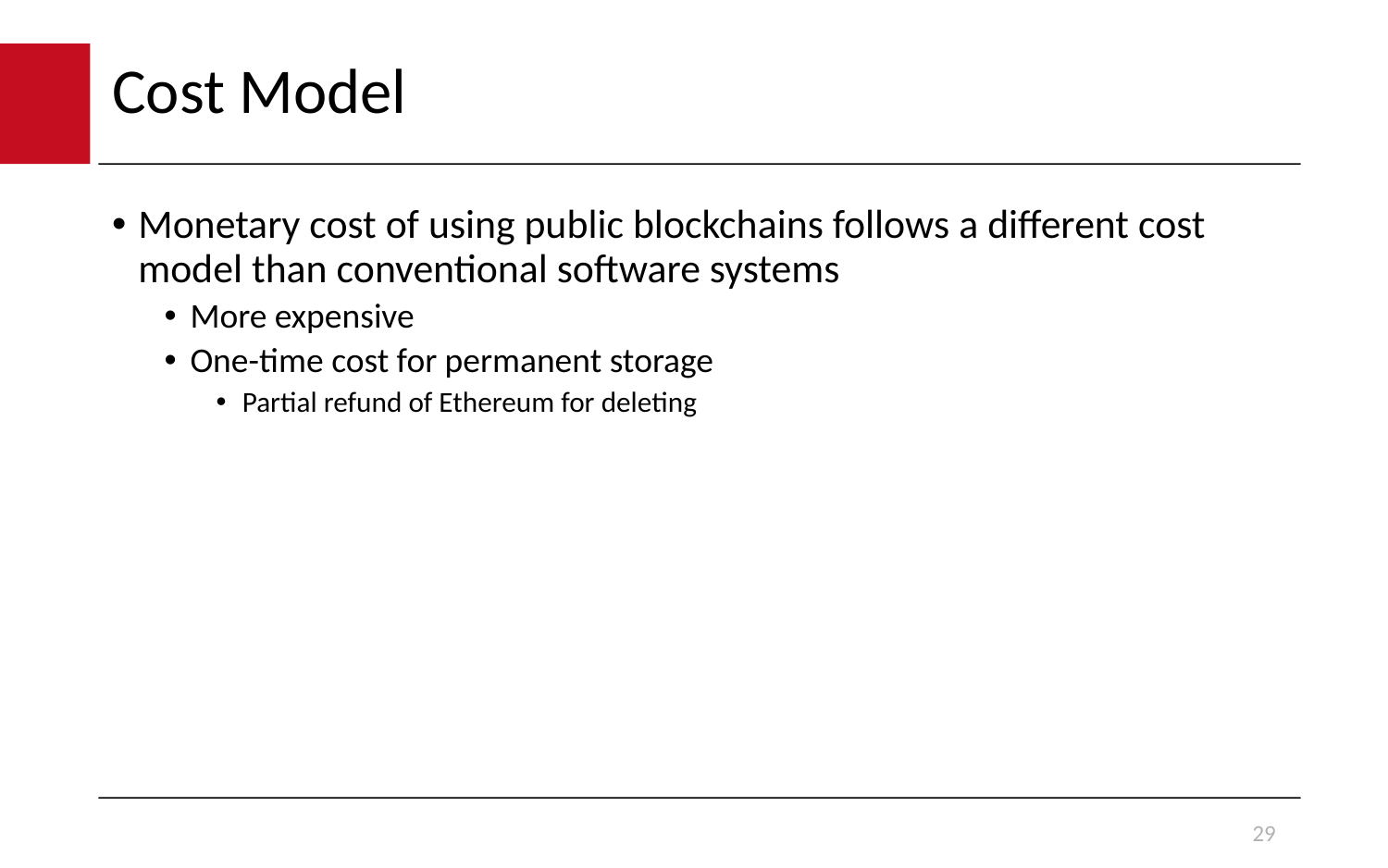

# Cost Model
Monetary cost of using public blockchains follows a different cost model than conventional software systems
More expensive
One-time cost for permanent storage
Partial refund of Ethereum for deleting
29